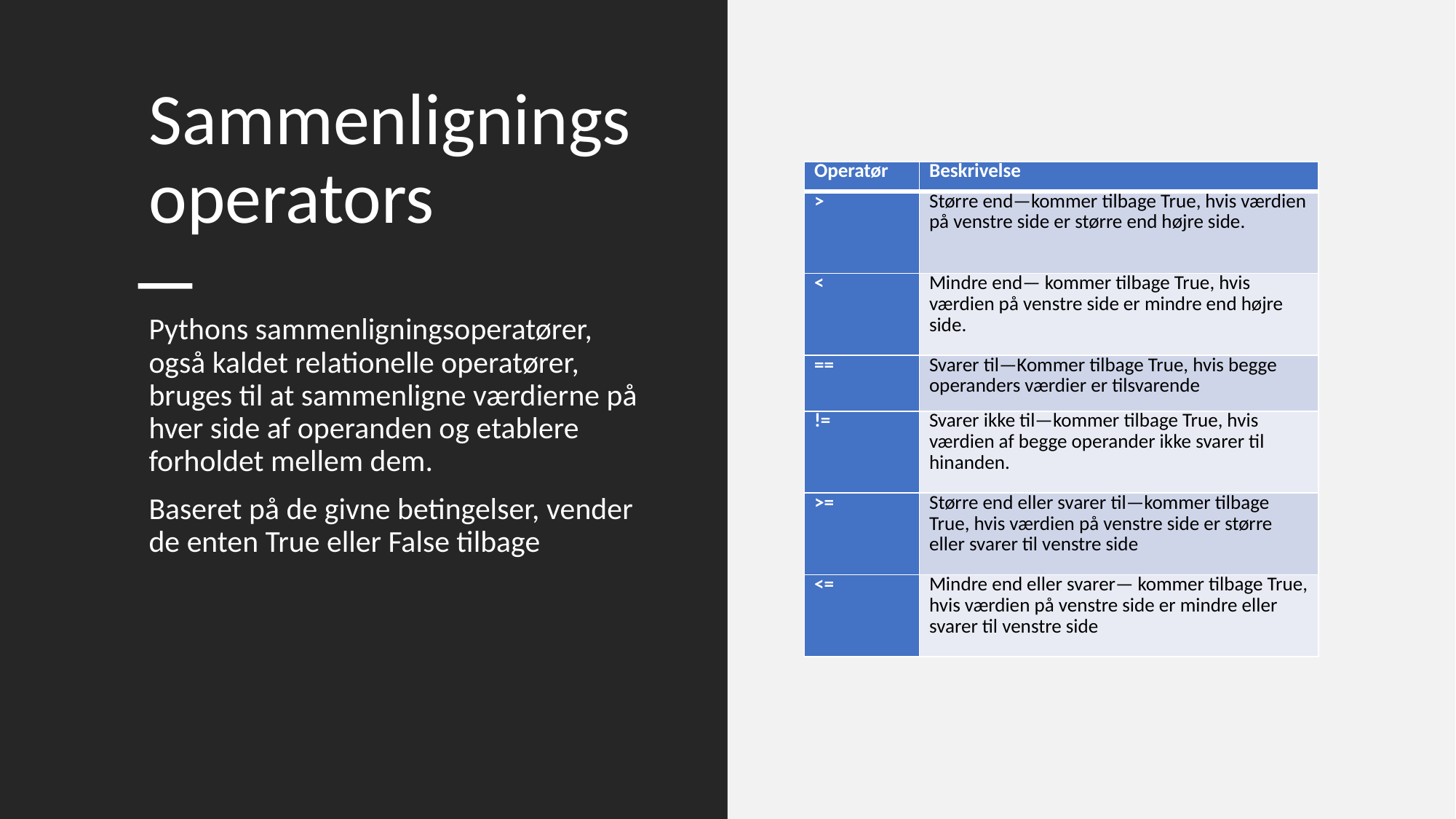

# Sammenlignings operators
| Operatør | Beskrivelse |
| --- | --- |
| > | Større end—kommer tilbage True, hvis værdien på venstre side er større end højre side. |
| < | Mindre end— kommer tilbage True, hvis værdien på venstre side er mindre end højre side. |
| == | Svarer til—Kommer tilbage True, hvis begge operanders værdier er tilsvarende |
| != | Svarer ikke til—kommer tilbage True, hvis værdien af begge operander ikke svarer til hinanden. |
| >= | Større end eller svarer til—kommer tilbage True, hvis værdien på venstre side er større eller svarer til venstre side |
| <= | Mindre end eller svarer— kommer tilbage True, hvis værdien på venstre side er mindre eller svarer til venstre side |

Pythons sammenligningsoperatører, også kaldet relationelle operatører, bruges til at sammenligne værdierne på hver side af operanden og etablere forholdet mellem dem.
Baseret på de givne betingelser, vender de enten True eller False tilbage